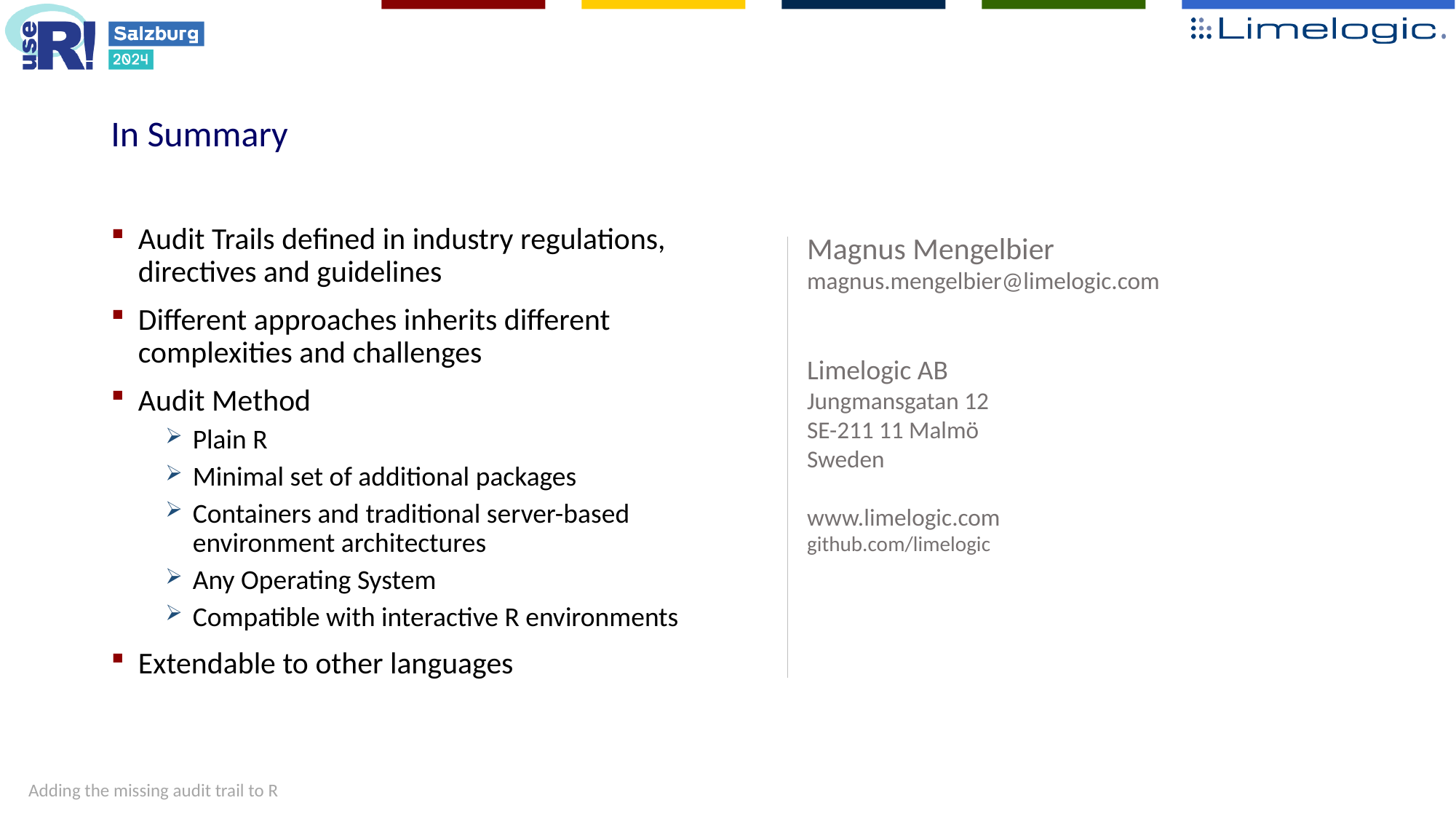

# In Summary
Audit Trails defined in industry regulations, directives and guidelines
Different approaches inherits different complexities and challenges
Audit Method
Plain R
Minimal set of additional packages
Containers and traditional server-based environment architectures
Any Operating System
Compatible with interactive R environments
Extendable to other languages

Magnus Mengelbier
magnus.mengelbier@limelogic.com

Limelogic AB
Jungmansgatan 12
SE-211 11 Malmö
Sweden

www.limelogic.com
github.com/limelogic